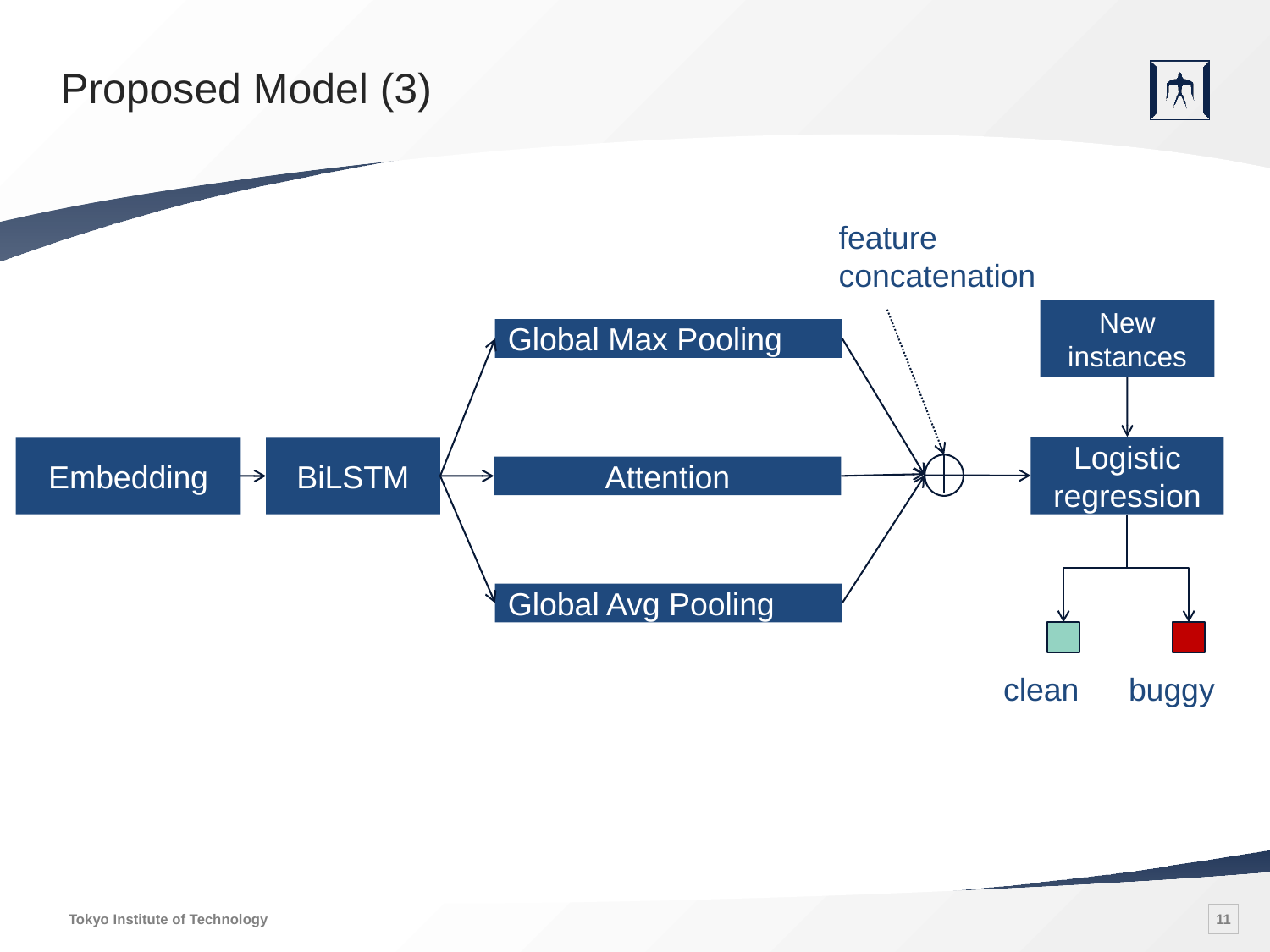

# Proposed Model (3)
feature concatenation
New instances
Global Max Pooling
Logistic regression
Embedding
BiLSTM

Attention
Global Avg Pooling

clean
buggy